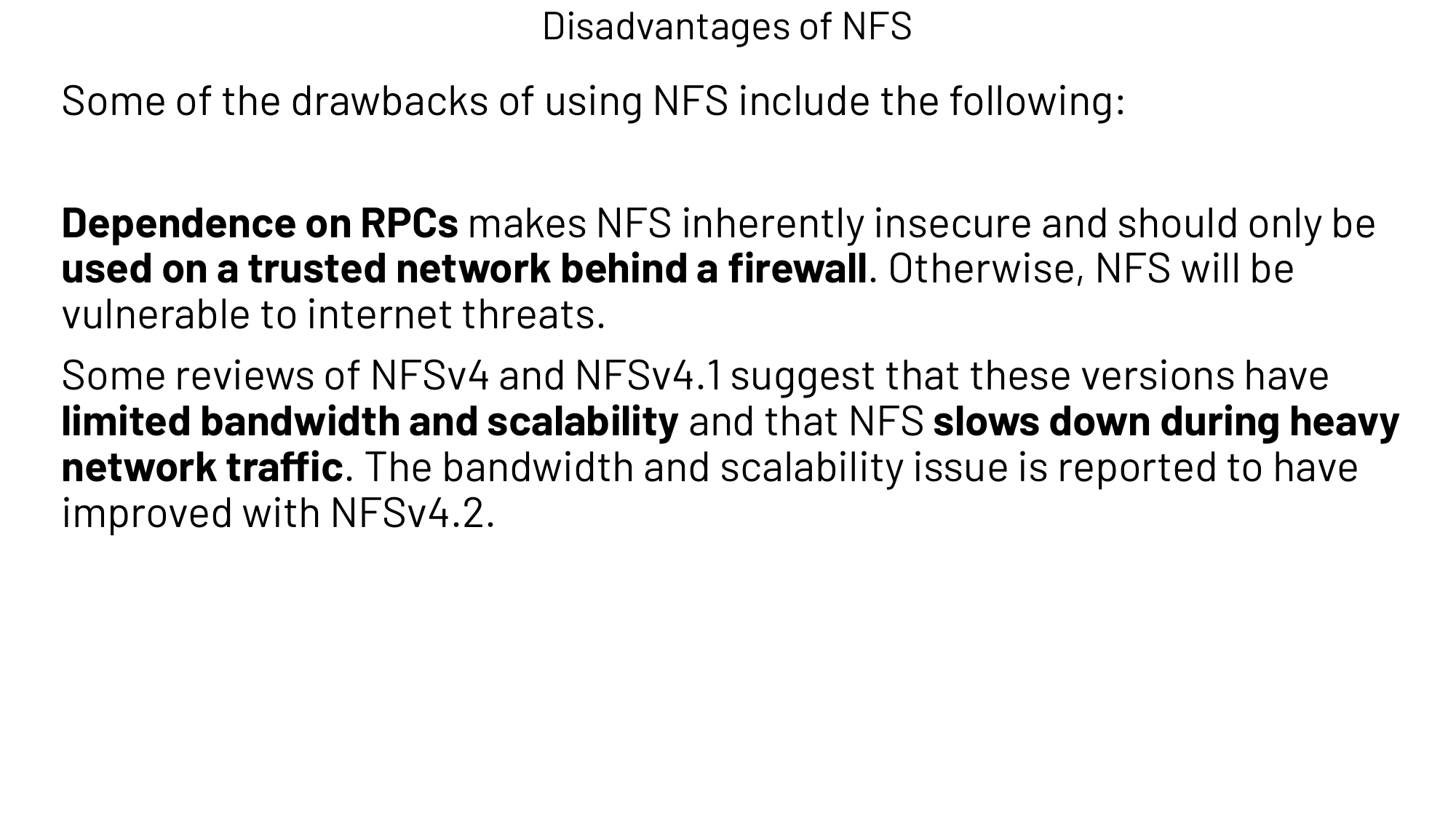

# Disadvantages of NFS
Some of the drawbacks of using NFS include the following:

Dependence on RPCs makes NFS inherently insecure and should only be used on a trusted network behind a firewall. Otherwise, NFS will be vulnerable to internet threats.
Some reviews of NFSv4 and NFSv4.1 suggest that these versions have limited bandwidth and scalability and that NFS slows down during heavy network traffic. The bandwidth and scalability issue is reported to have improved with NFSv4.2.